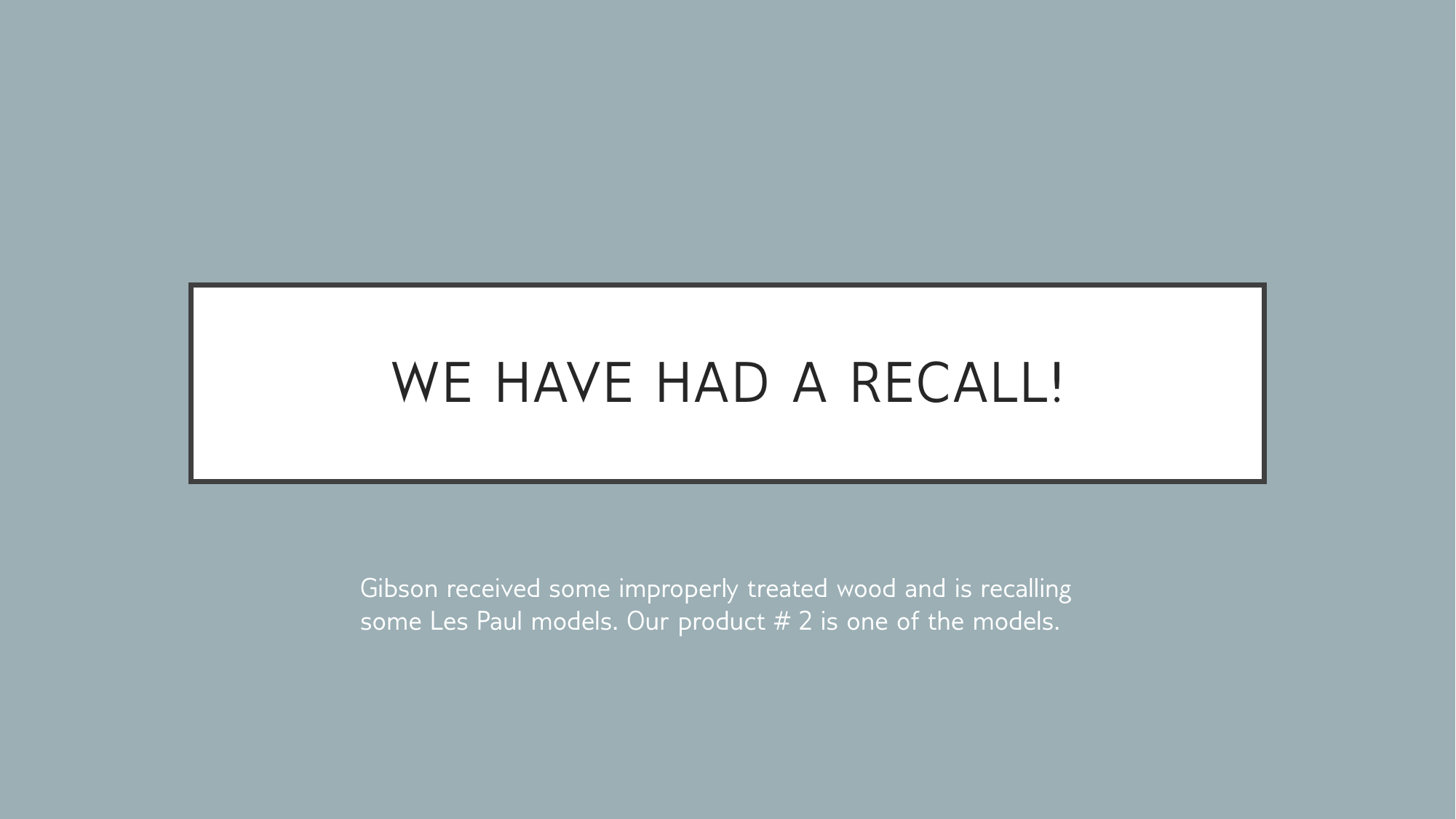

# We have had a recall!
Gibson received some improperly treated wood and is recalling some Les Paul models. Our product # 2 is one of the models.